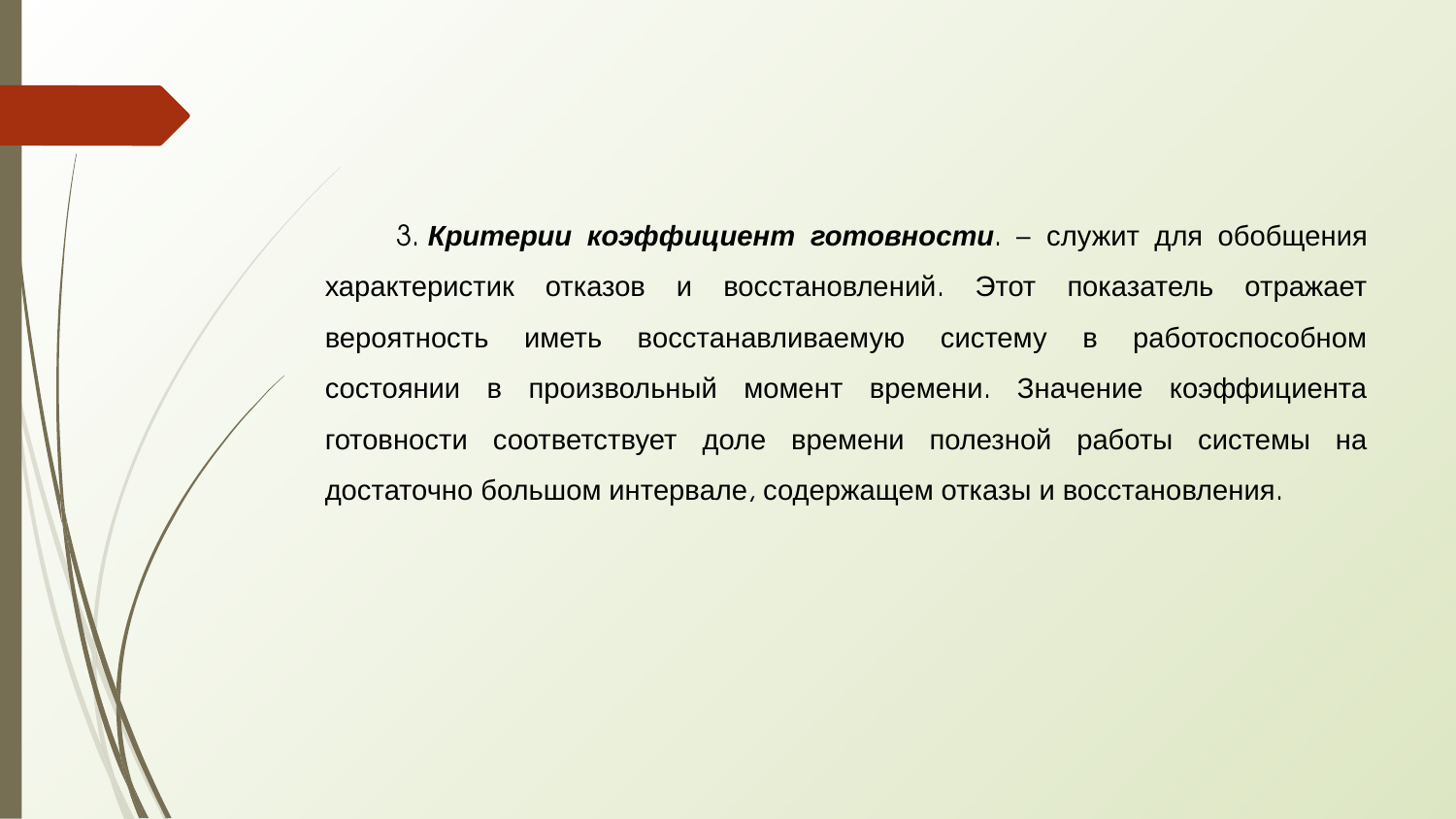

3. Критерии коэффициент готовности. – служит для обобщения характеристик отказов и восстановлений. Этот показатель отражает вероятность иметь восстанавливаемую систему в работоспособном состоянии в произвольный момент времени. Значение коэффициента готовности соответствует доле времени полезной работы системы на достаточно большом интервале, содержащем отказы и восстановления.